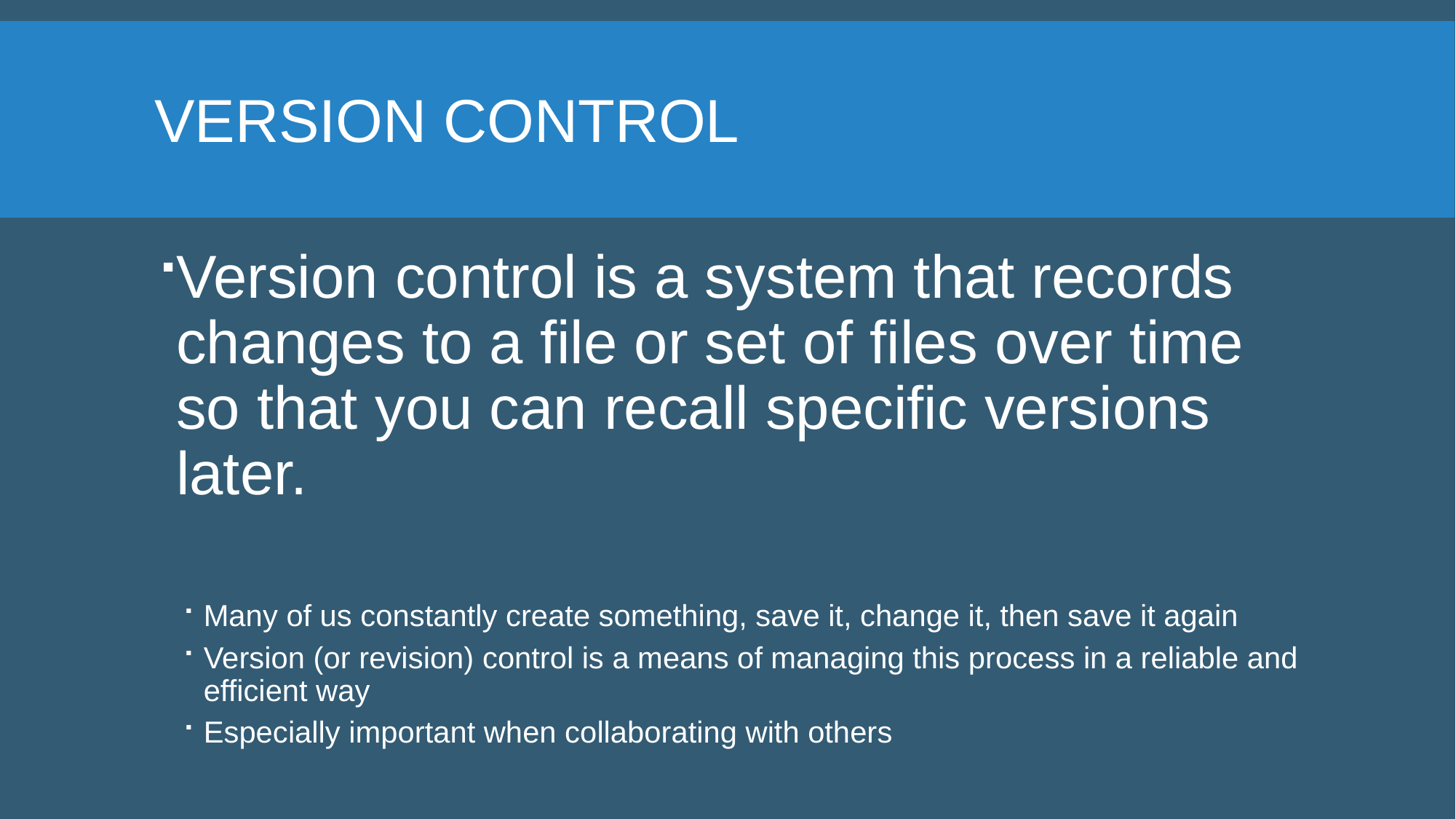

# Version Control
Version control is a system that records changes to a file or set of files over time so that you can recall specific versions later.

Many of us constantly create something, save it, change it, then save it again
Version (or revision) control is a means of managing this process in a reliable and efficient way
Especially important when collaborating with others